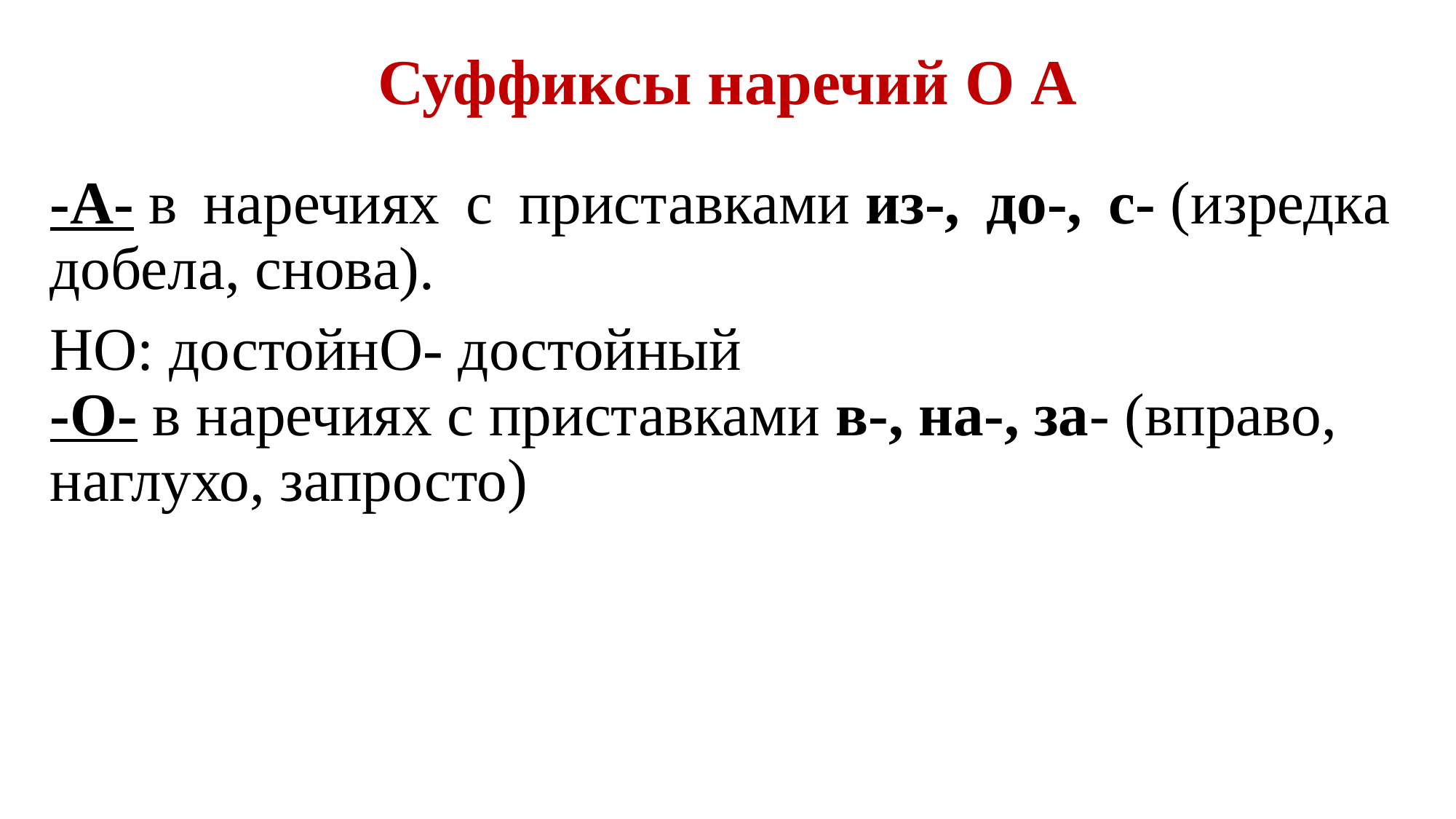

# Суффиксы наречий О А
-А- в наречиях с приставками из-, до-, с- (изредка добела, снова).
НО: достойнО- достойный
-О- в наречиях с приставками в-, на-, за- (вправо, наглухо, запросто)